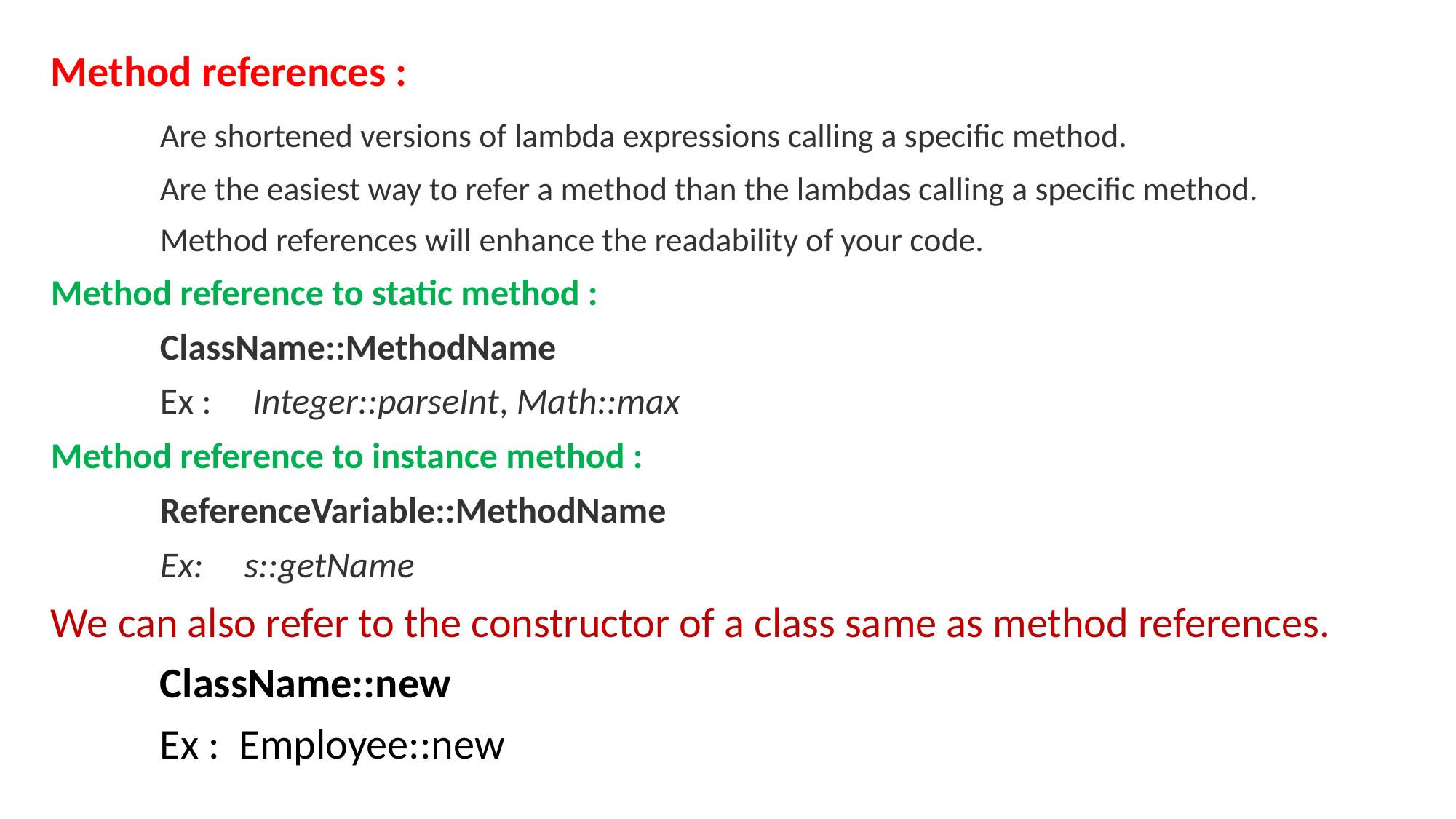

Method references :
	Are shortened versions of lambda expressions calling a specific method.
	Are the easiest way to refer a method than the lambdas calling a specific method.
	Method references will enhance the readability of your code.
Method reference to static method :
	ClassName::MethodName
	Ex :     Integer::parseInt, Math::max
Method reference to instance method :
	ReferenceVariable::MethodName
	Ex:     s::getName
We can also refer to the constructor of a class same as method references.
	ClassName::new
	Ex :  Employee::new